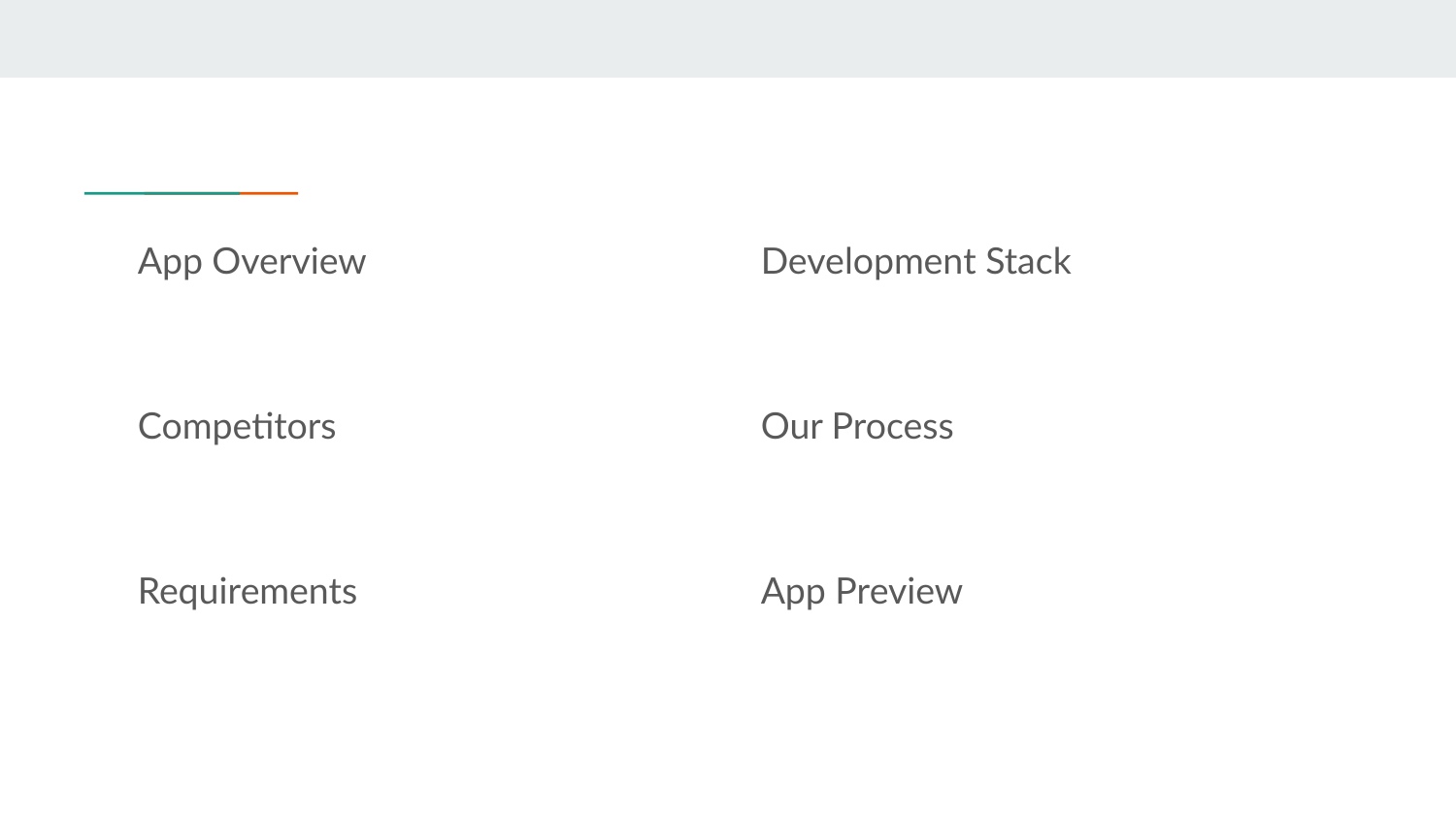

App Overview

Competitors

Requirements

Development Stack

Our Process

App Preview